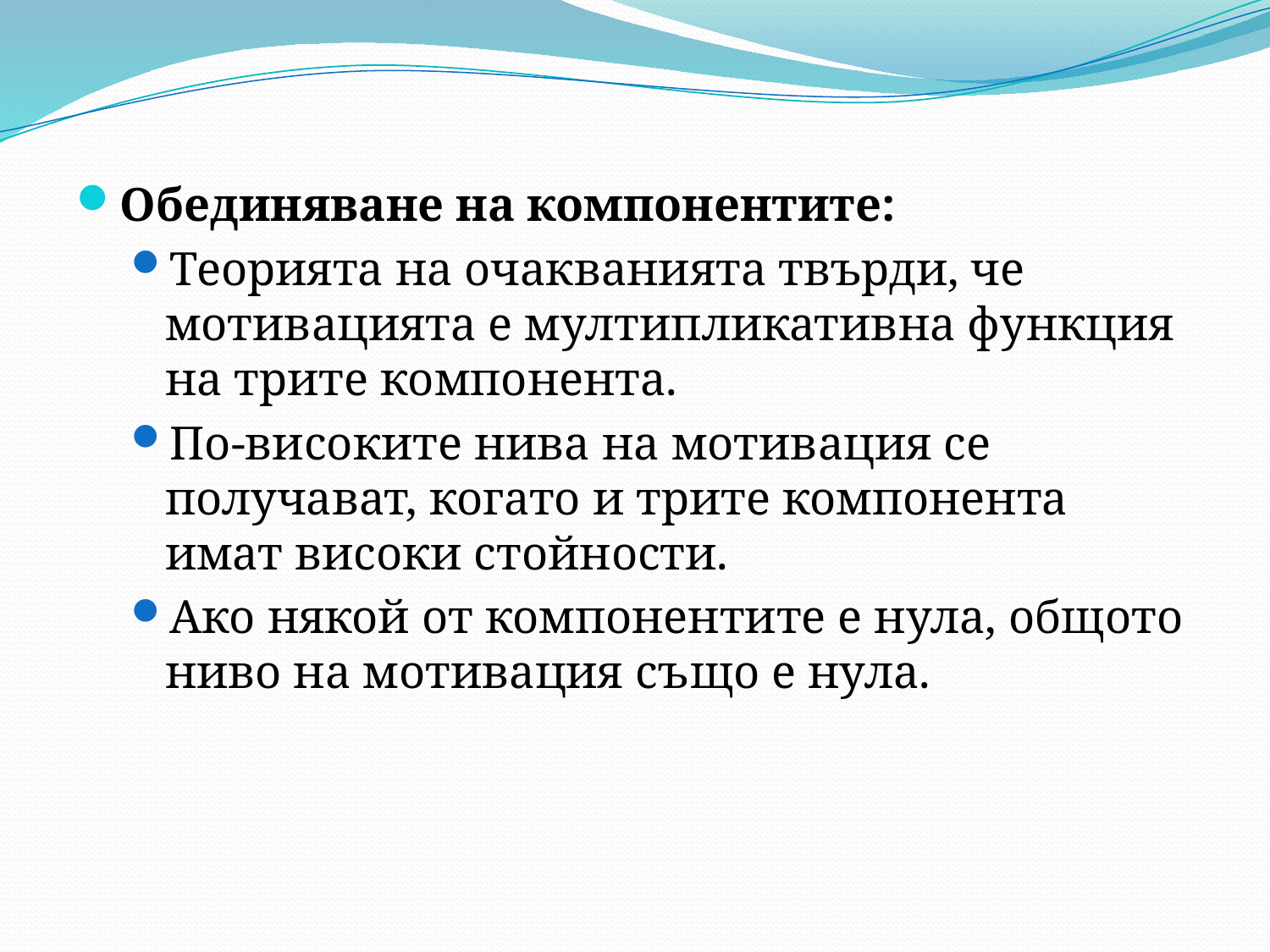

Обединяване на компонентите:
Теорията на очакванията твърди, че мотивацията е мултипликативна функция на трите компонента.
По-високите нива на мотивация се получават, когато и трите компонента имат високи стойности.
Ако някой от компонентите е нула, общото ниво на мотивация също е нула.